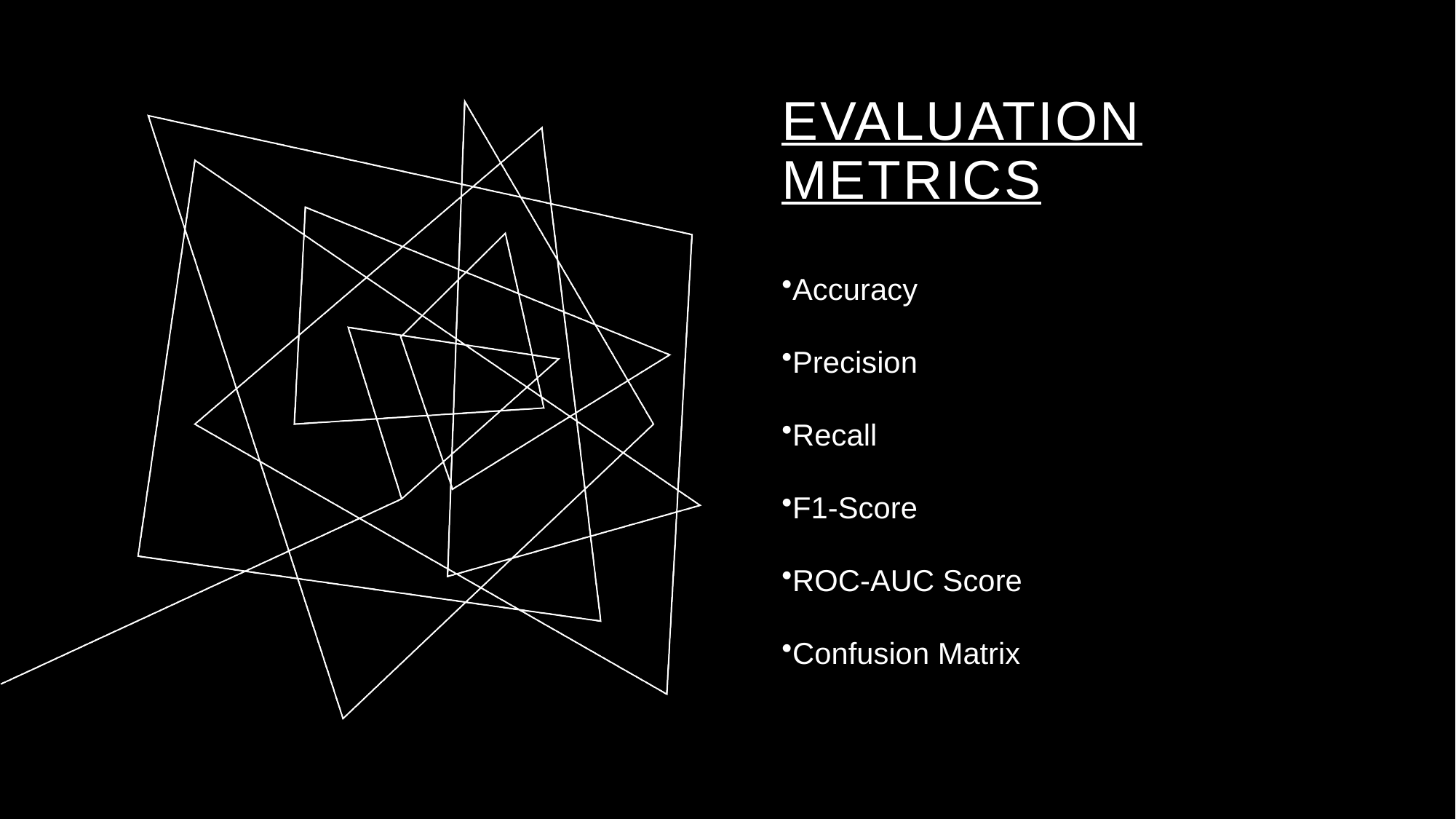

# Evaluation Metrics
Accuracy

Precision

Recall

F1-Score

ROC-AUC Score

Confusion Matrix